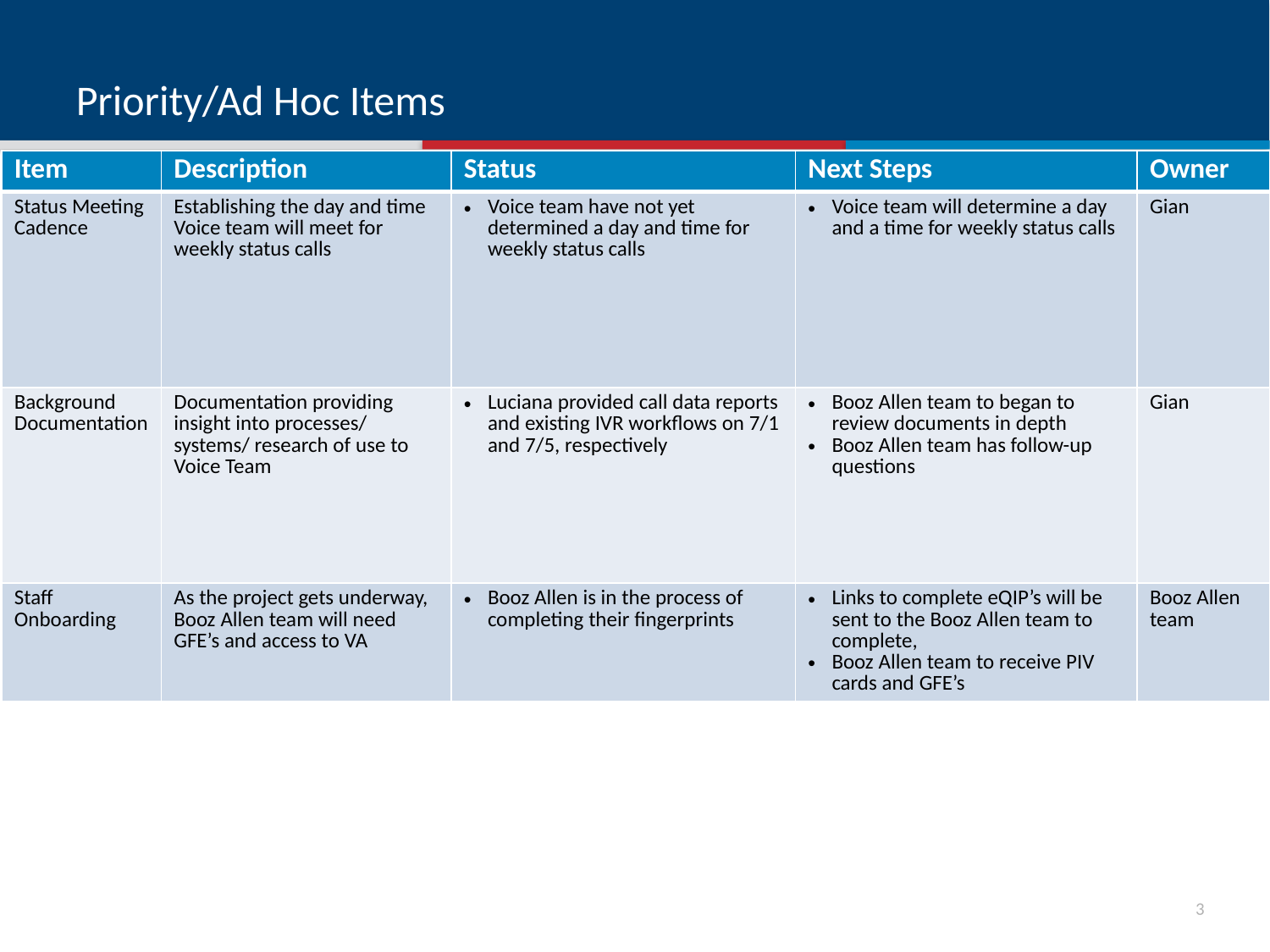

# Priority/Ad Hoc Items
| Item | Description | Status | Next Steps | Owner |
| --- | --- | --- | --- | --- |
| Status Meeting Cadence | Establishing the day and time Voice team will meet for weekly status calls | Voice team have not yet determined a day and time for weekly status calls | Voice team will determine a day and a time for weekly status calls | Gian |
| Background Documentation | Documentation providing insight into processes/ systems/ research of use to Voice Team | Luciana provided call data reports and existing IVR workflows on 7/1 and 7/5, respectively | Booz Allen team to began to review documents in depth Booz Allen team has follow-up questions | Gian |
| Staff Onboarding | As the project gets underway, Booz Allen team will need GFE’s and access to VA | Booz Allen is in the process of completing their fingerprints | Links to complete eQIP’s will be sent to the Booz Allen team to complete, Booz Allen team to receive PIV cards and GFE’s | Booz Allen team |
3